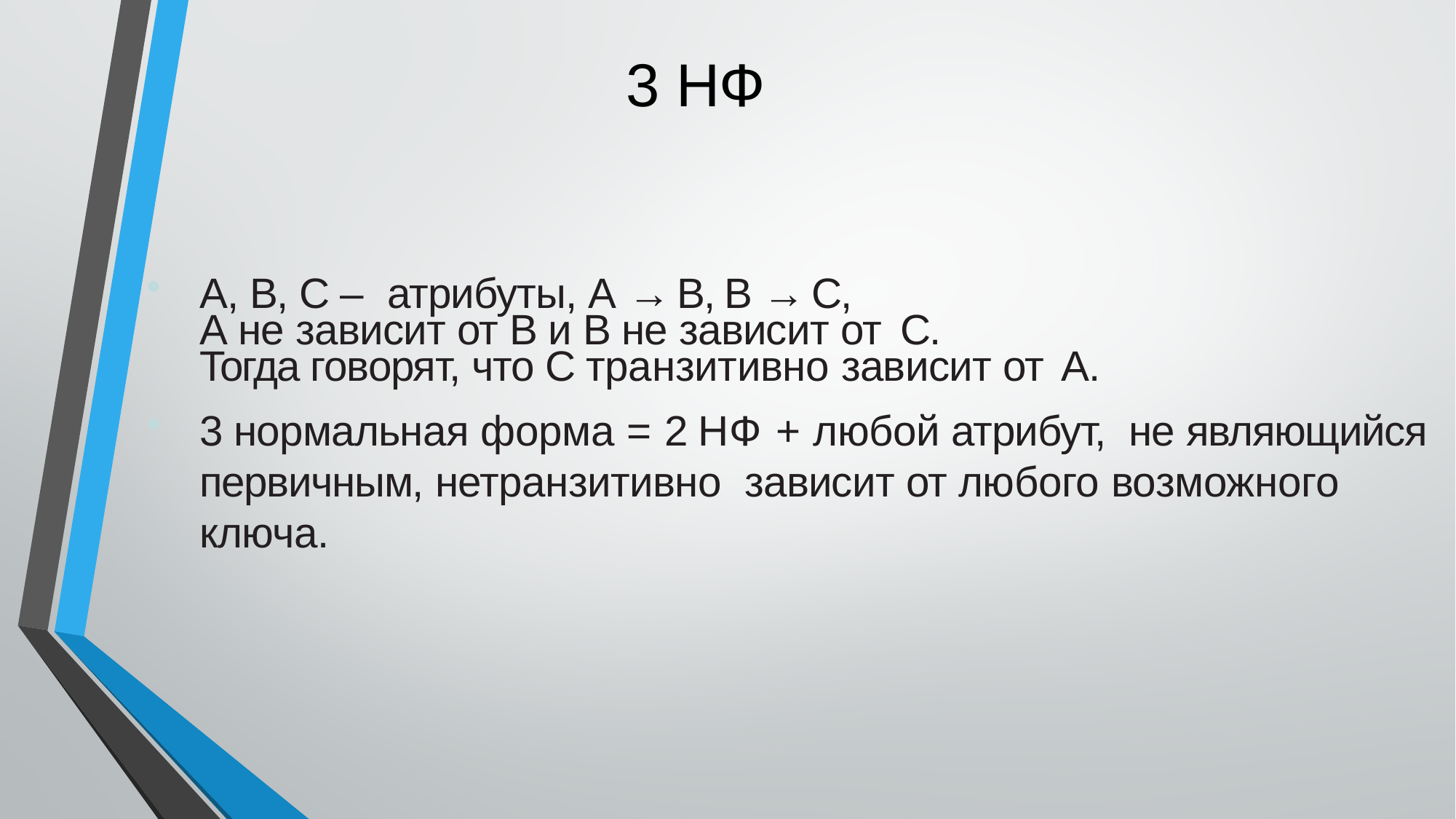

# 3 НФ
A, B, C – атрибуты, A → B, B → C,
A не зависит от B и B не зависит от C.
Тогда говорят, что C транзитивно зависит от A.
3 нормальная форма = 2 НФ + любой атрибут,  не являющийся первичным, нетранзитивно  зависит от любого возможного ключа.